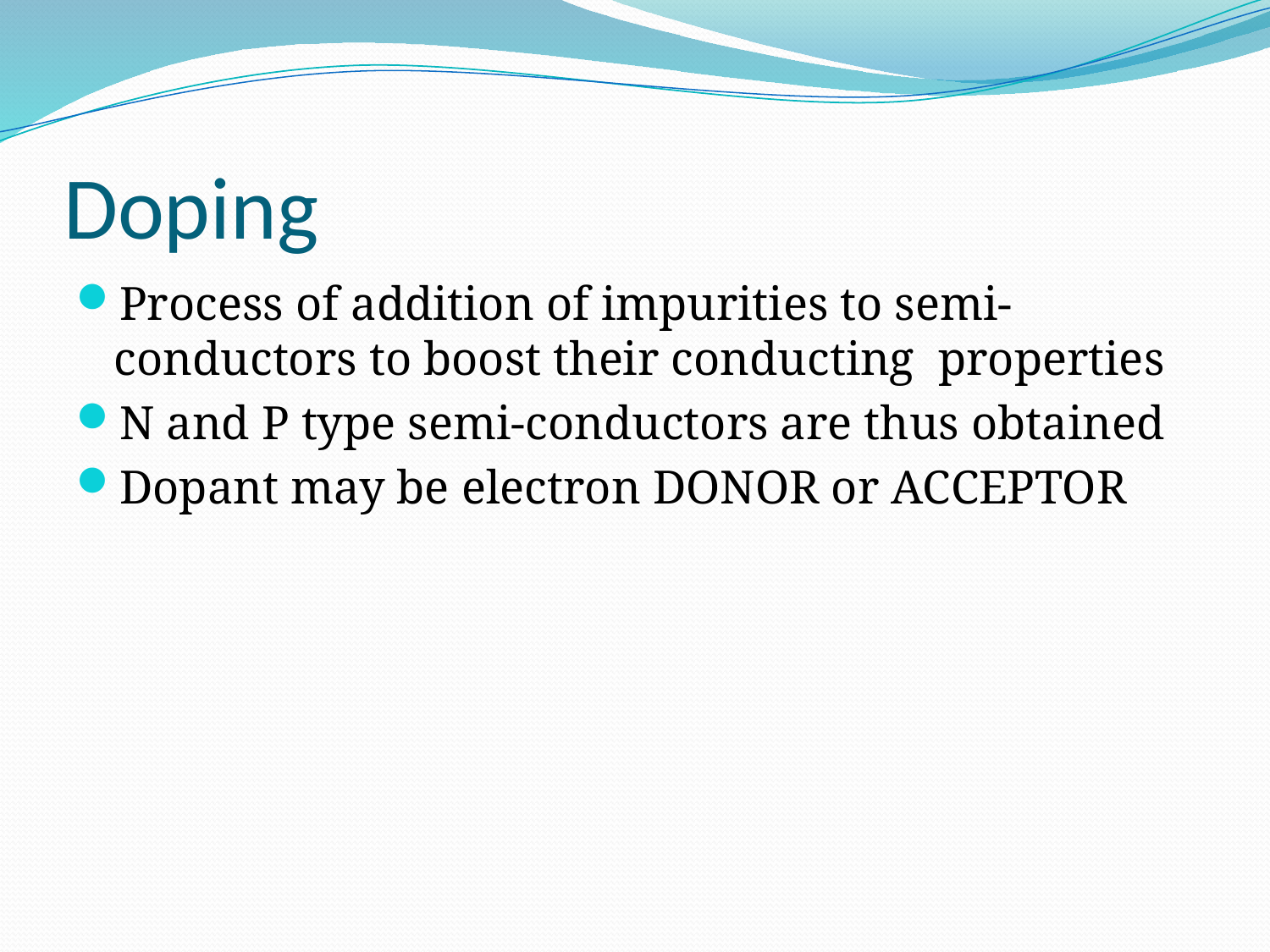

# Doping
Process of addition of impurities to semi-conductors to boost their conducting  properties
N and P type semi-conductors are thus obtained
Dopant may be electron DONOR or ACCEPTOR